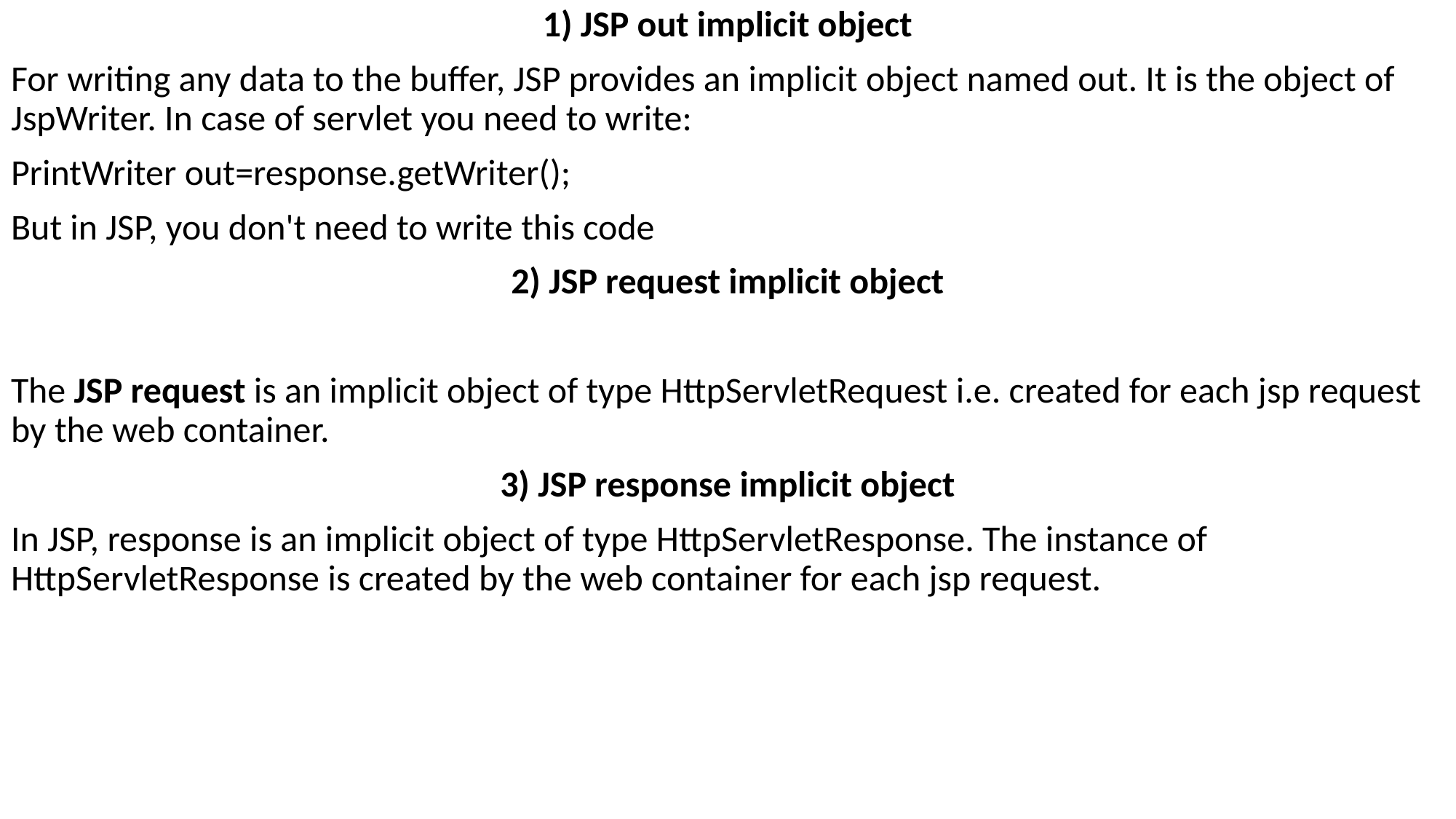

1) JSP out implicit object
For writing any data to the buffer, JSP provides an implicit object named out. It is the object of JspWriter. In case of servlet you need to write:
PrintWriter out=response.getWriter();
But in JSP, you don't need to write this code
2) JSP request implicit object

The JSP request is an implicit object of type HttpServletRequest i.e. created for each jsp request by the web container.
3) JSP response implicit object
In JSP, response is an implicit object of type HttpServletResponse. The instance of HttpServletResponse is created by the web container for each jsp request.